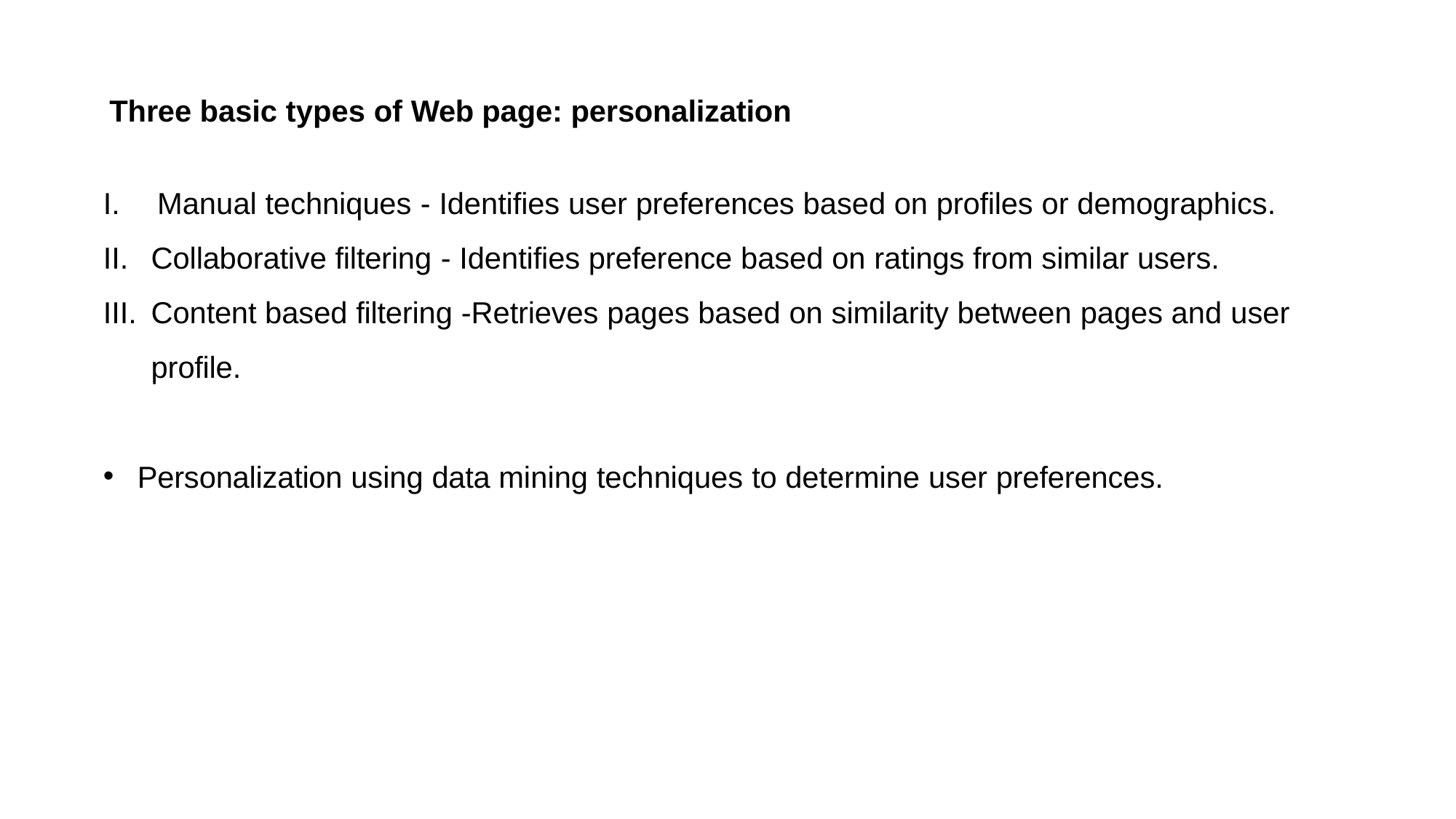

Three basic types of Web page: personalization

Manual techniques - Identifies user preferences based on profiles or demographics.
Collaborative filtering - Identifies preference based on ratings from similar users.
Content based filtering -Retrieves pages based on similarity between pages and user profile.

Personalization using data mining techniques to determine user preferences.